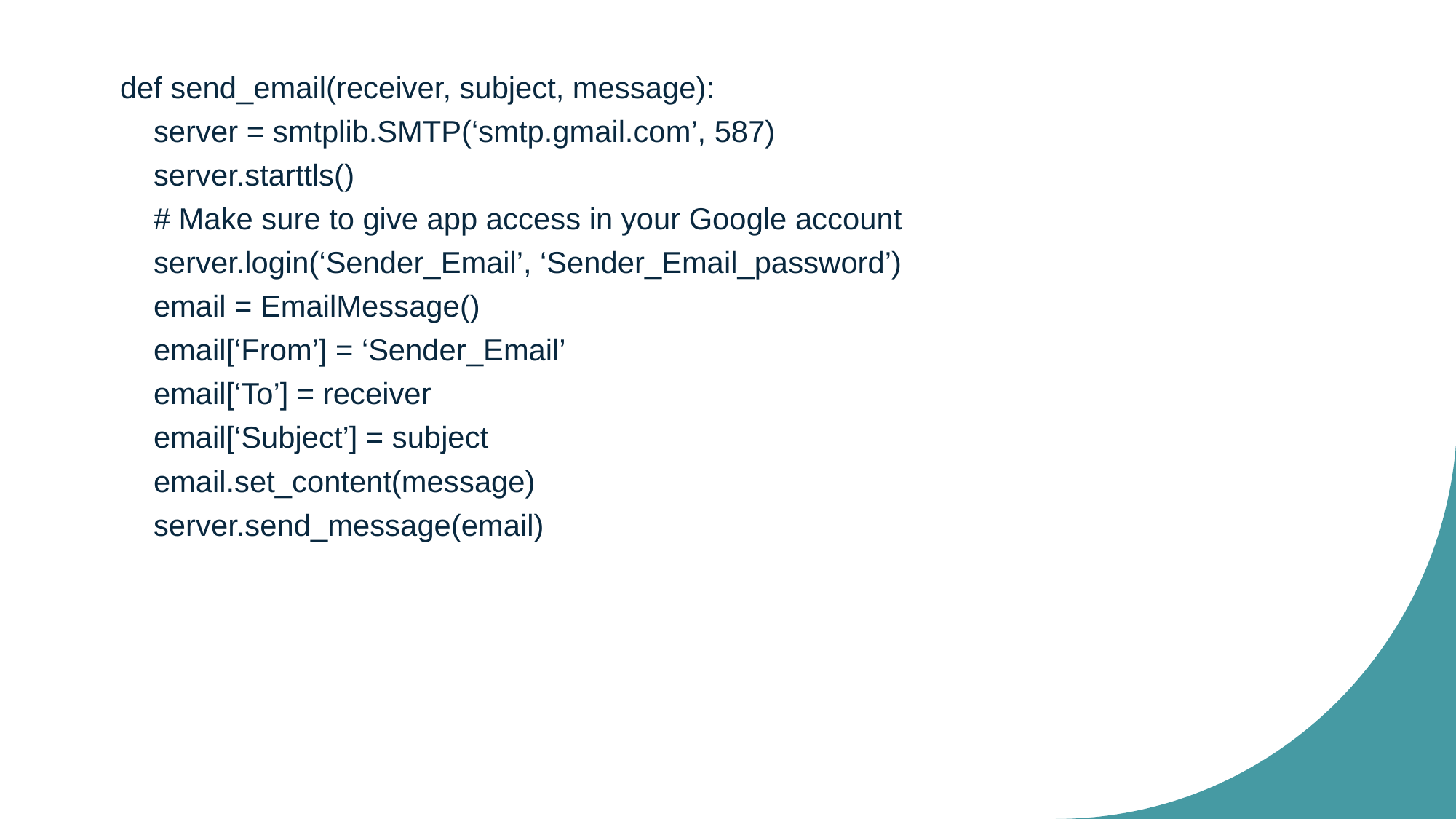

def send_email(receiver, subject, message):
    server = smtplib.SMTP(‘smtp.gmail.com’, 587)
    server.starttls()
    # Make sure to give app access in your Google account
    server.login(‘Sender_Email’, ‘Sender_Email_password’)
    email = EmailMessage()
    email[‘From’] = ‘Sender_Email’
    email[‘To’] = receiver
    email[‘Subject’] = subject
    email.set_content(message)
    server.send_message(email)